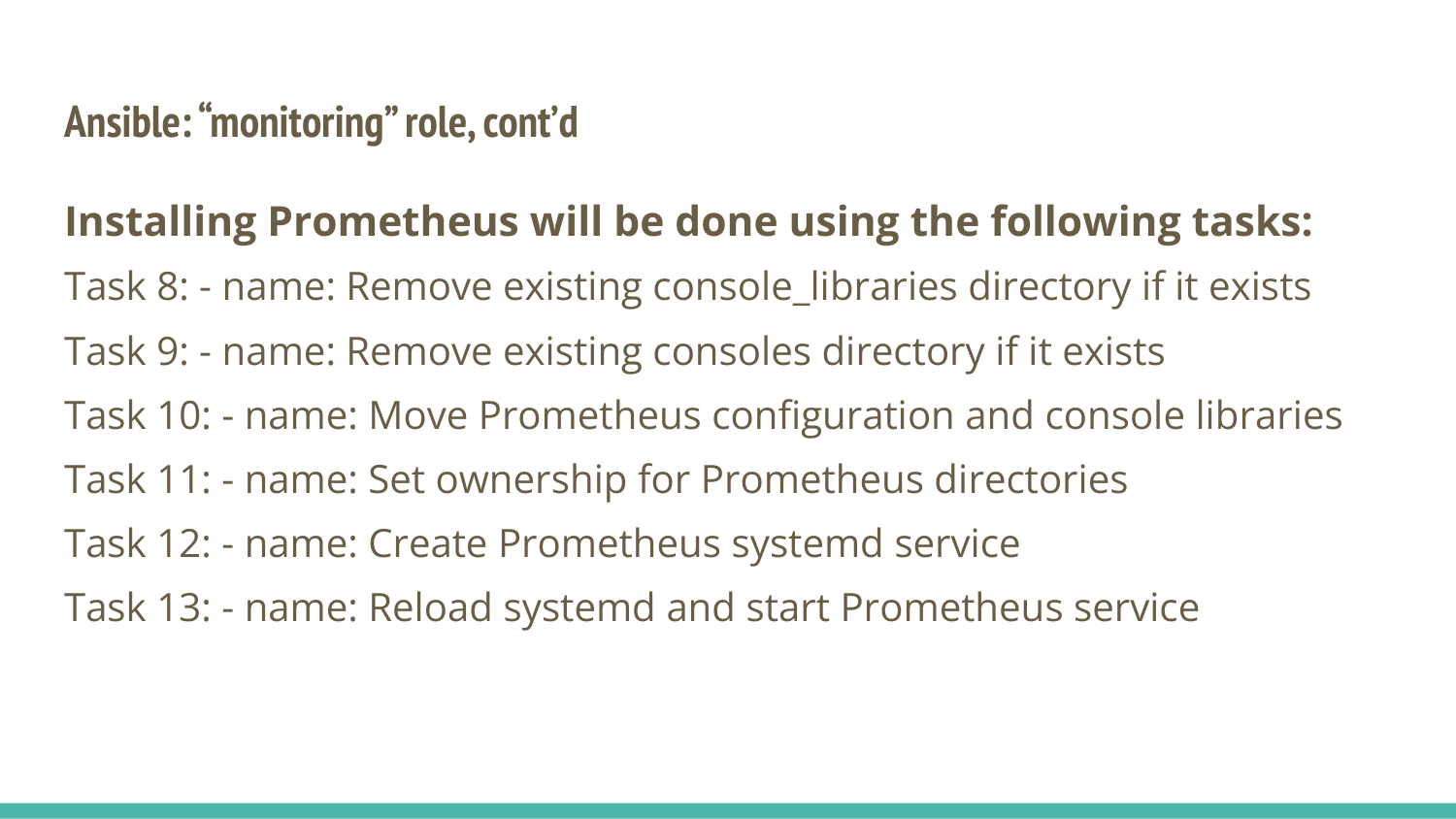

# Ansible: “monitoring” role, cont’d
Installing Prometheus will be done using the following tasks:
Task 8: - name: Remove existing console_libraries directory if it exists
Task 9: - name: Remove existing consoles directory if it exists
Task 10: - name: Move Prometheus configuration and console libraries
Task 11: - name: Set ownership for Prometheus directories
Task 12: - name: Create Prometheus systemd service
Task 13: - name: Reload systemd and start Prometheus service